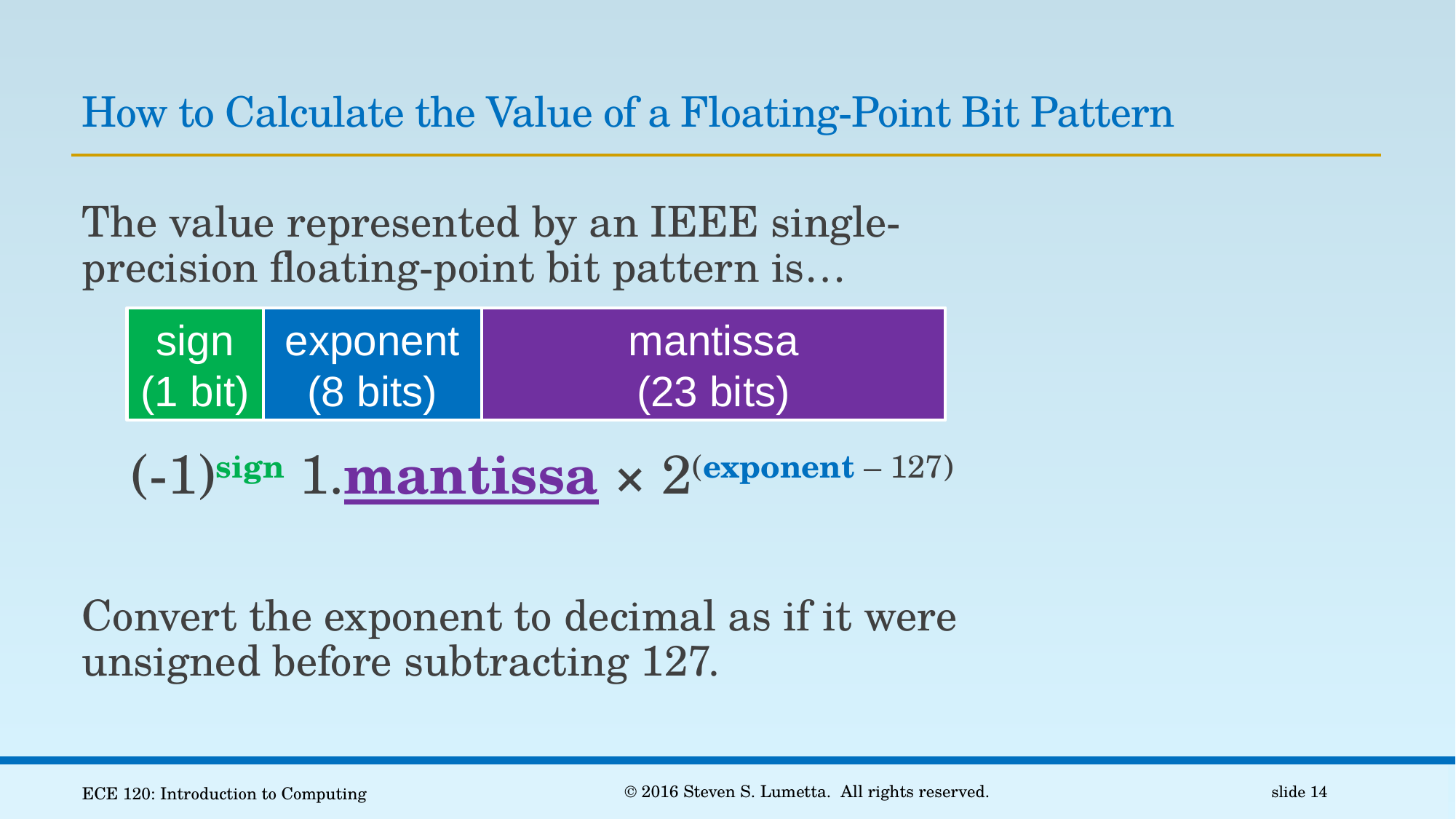

# How to Calculate the Value of a Floating-Point Bit Pattern
The value represented by an IEEE single-precision floating-point bit pattern is…

(-1)sign 1.mantissa × 2(exponent – 127)

Convert the exponent to decimal as if it were unsigned before subtracting 127.
sign
(1 bit)
exponent
(8 bits)
mantissa
(23 bits)
ECE 120: Introduction to Computing
© 2016 Steven S. Lumetta.  All rights reserved.
slide 14